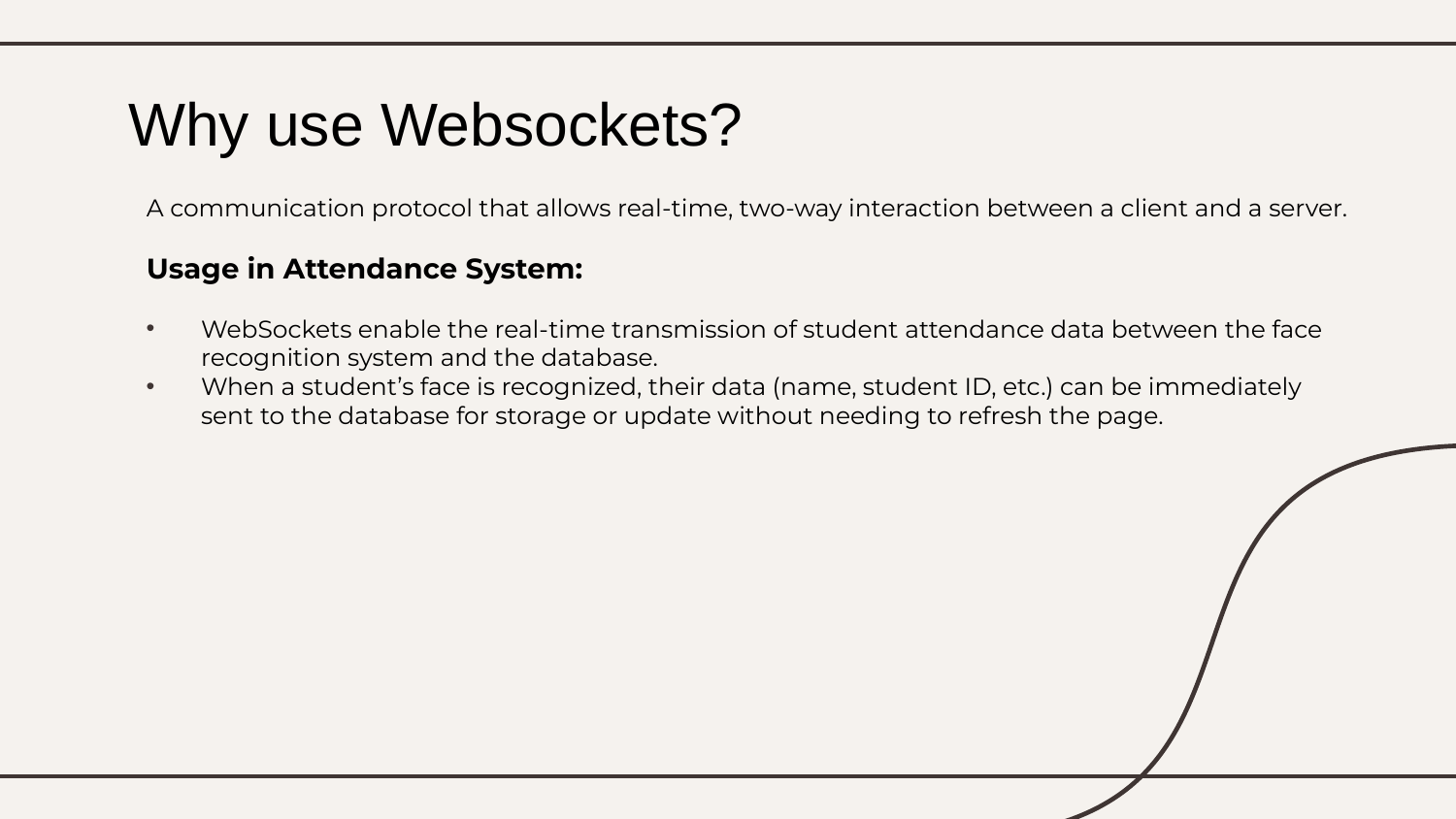

# Why use Websockets?
A communication protocol that allows real-time, two-way interaction between a client and a server.

Usage in Attendance System:

WebSockets enable the real-time transmission of student attendance data between the face recognition system and the database.
When a student’s face is recognized, their data (name, student ID, etc.) can be immediately sent to the database for storage or update without needing to refresh the page.